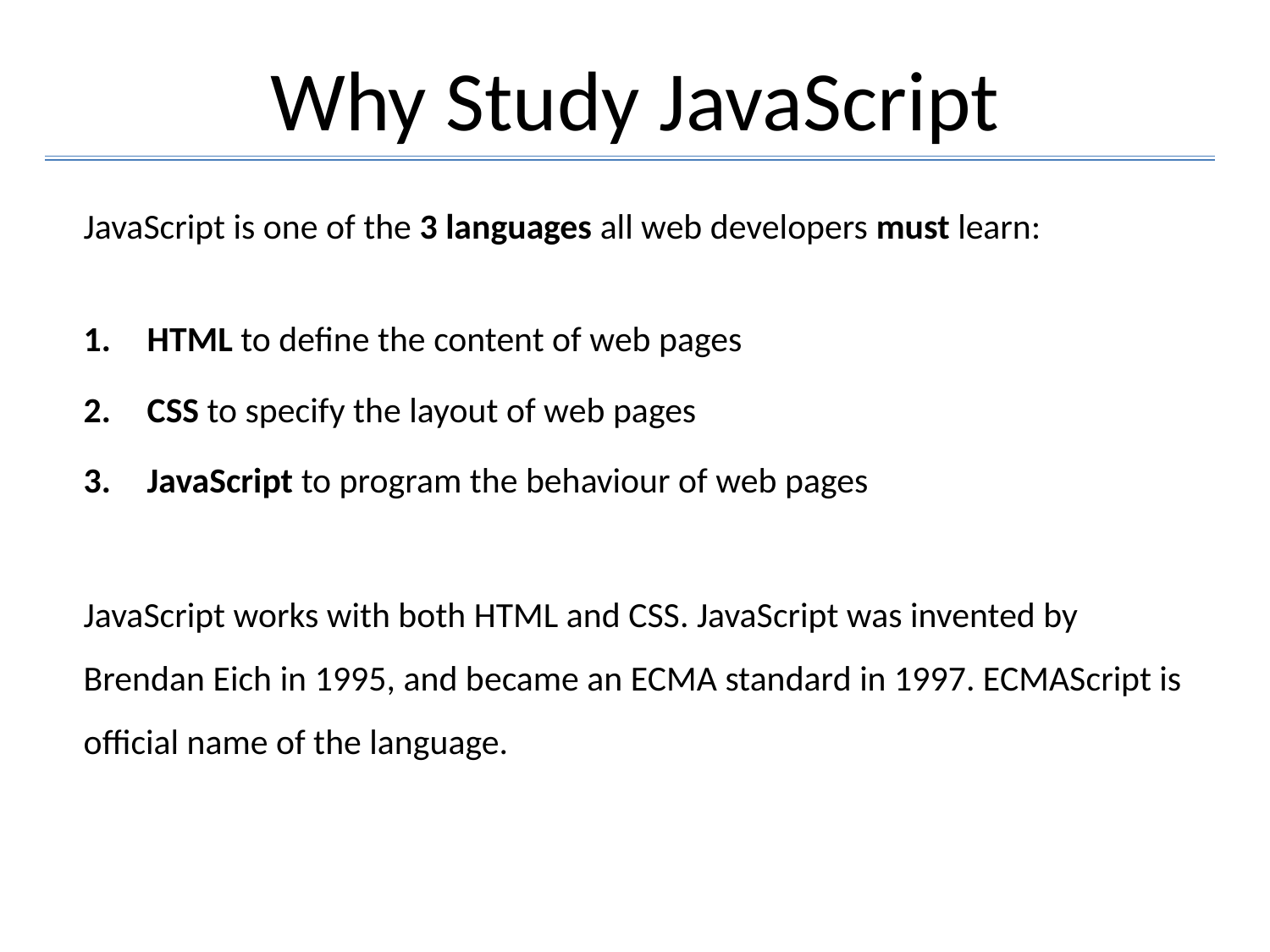

# Why Study JavaScript
JavaScript is one of the 3 languages all web developers must learn:
HTML to define the content of web pages
CSS to specify the layout of web pages
JavaScript to program the behaviour of web pages
JavaScript works with both HTML and CSS. JavaScript was invented by Brendan Eich in 1995, and became an ECMA standard in 1997. ECMAScript is official name of the language.